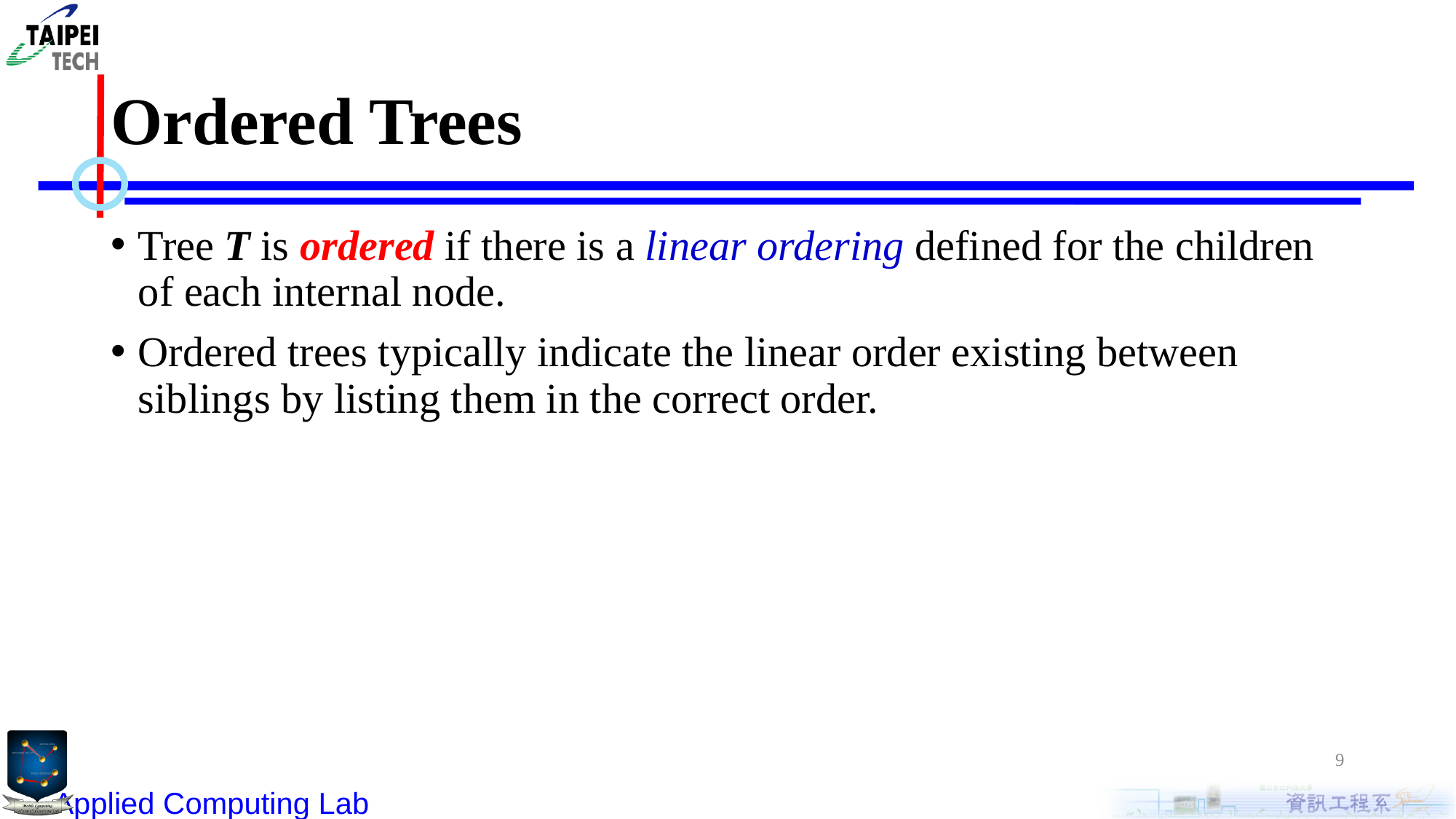

# Ordered Trees
Tree T is ordered if there is a linear ordering defined for the children of each internal node.
Ordered trees typically indicate the linear order existing between siblings by listing them in the correct order.

9